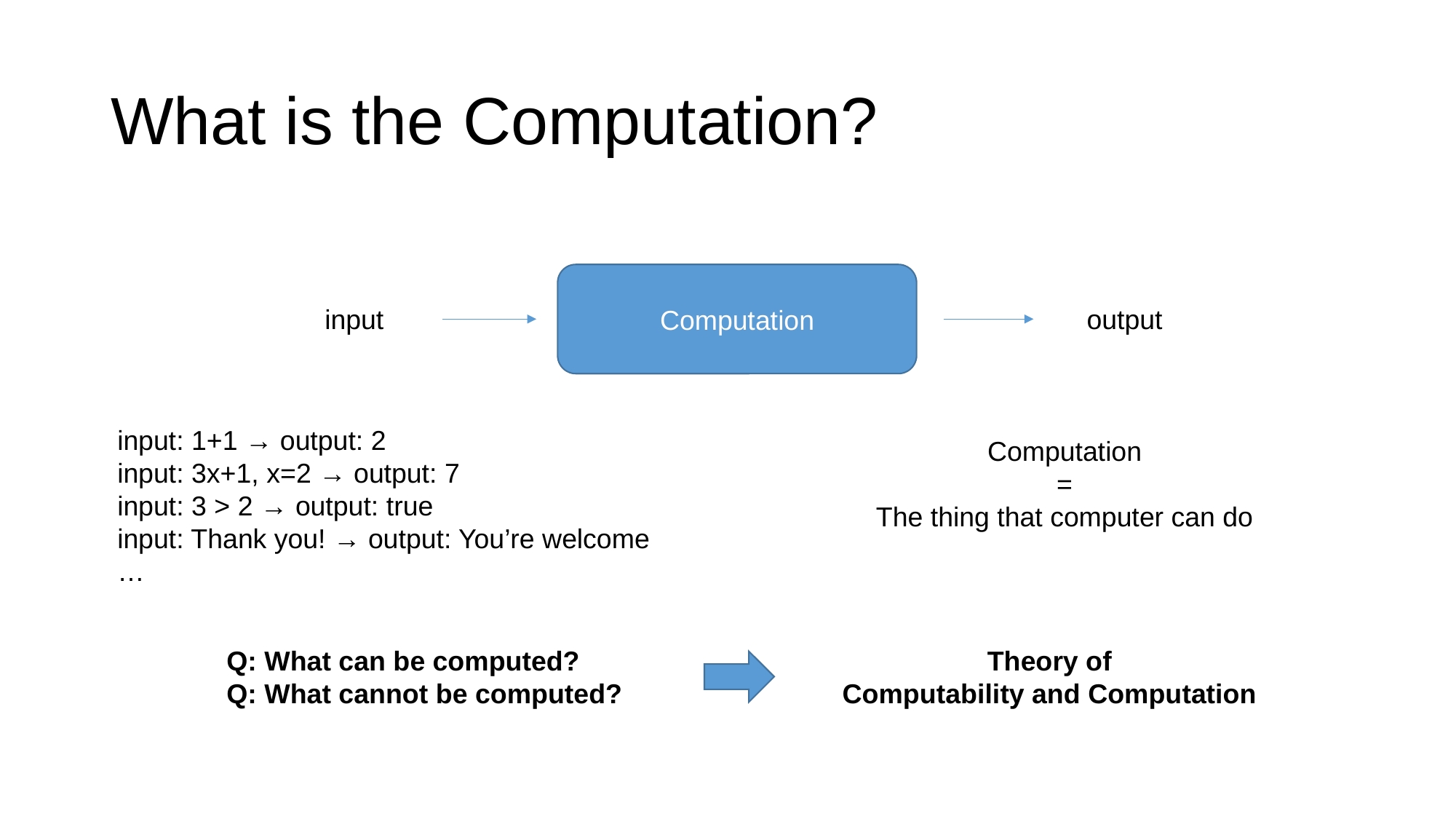

# What is the Computation?
Computation
input
output
input: 1+1 → output: 2
input: 3x+1, x=2 → output: 7
input: 3 > 2 → output: true
input: Thank you! → output: You’re welcome
…
Computation
=
The thing that computer can do
Q: What can be computed?
Q: What cannot be computed?
Theory of
Computability and Computation